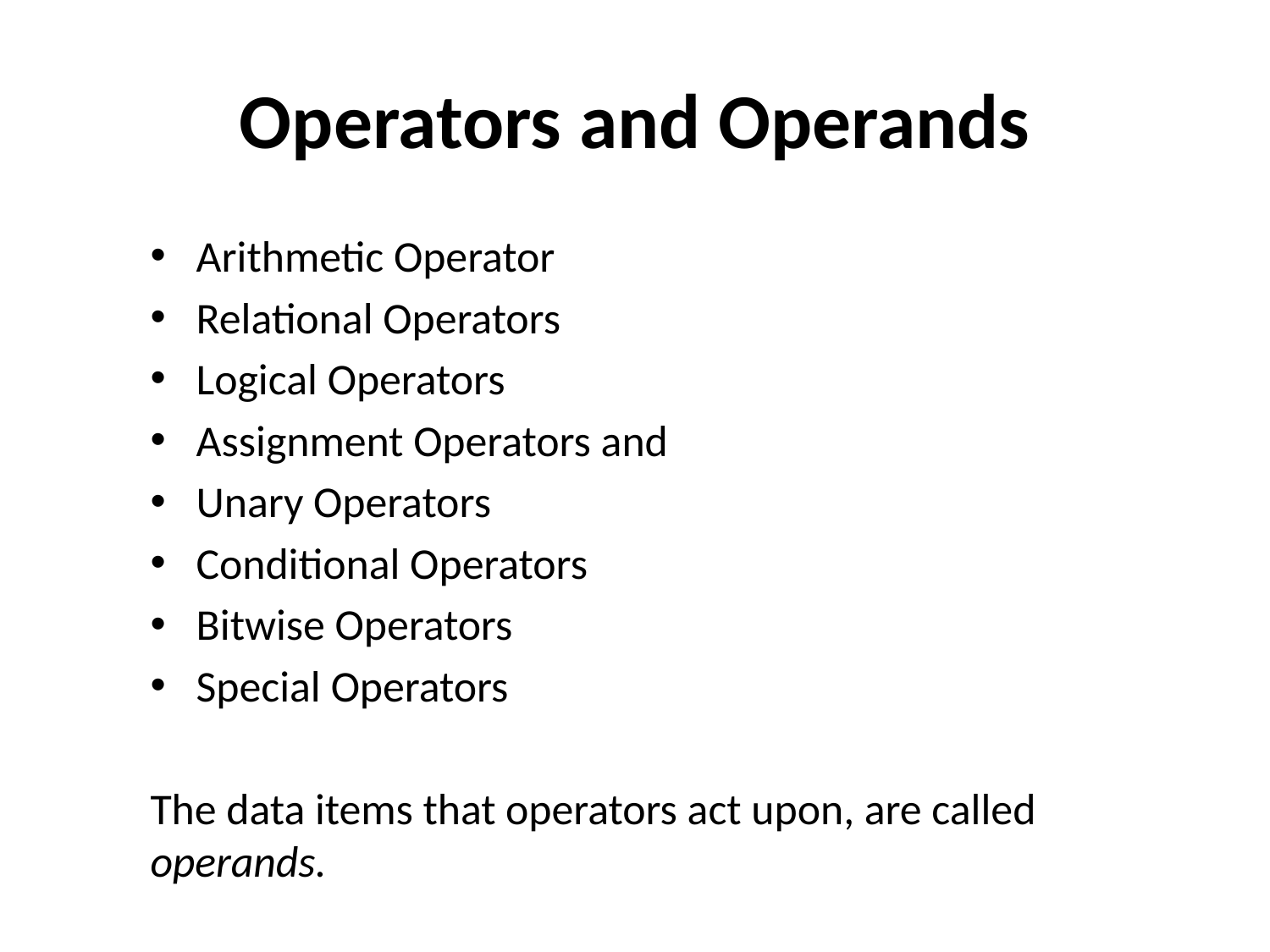

# Operators and Operands
Arithmetic Operator
Relational Operators
Logical Operators
Assignment Operators and
Unary Operators
Conditional Operators
Bitwise Operators
Special Operators

The data items that operators act upon, are called operands.